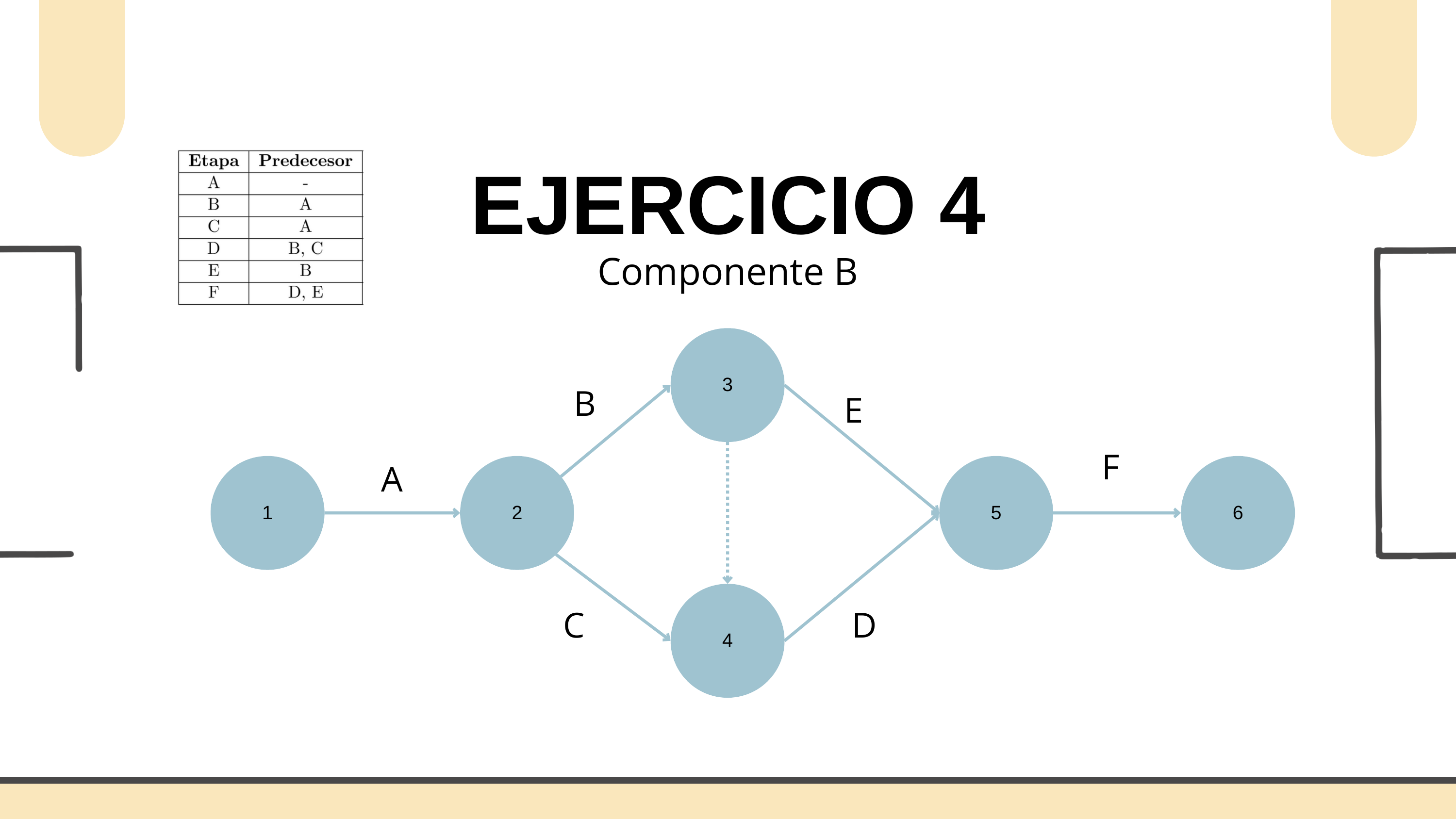

EJERCICIO 4

Componente B

3
B
E

F

A

1

2

5

6

4
C
D